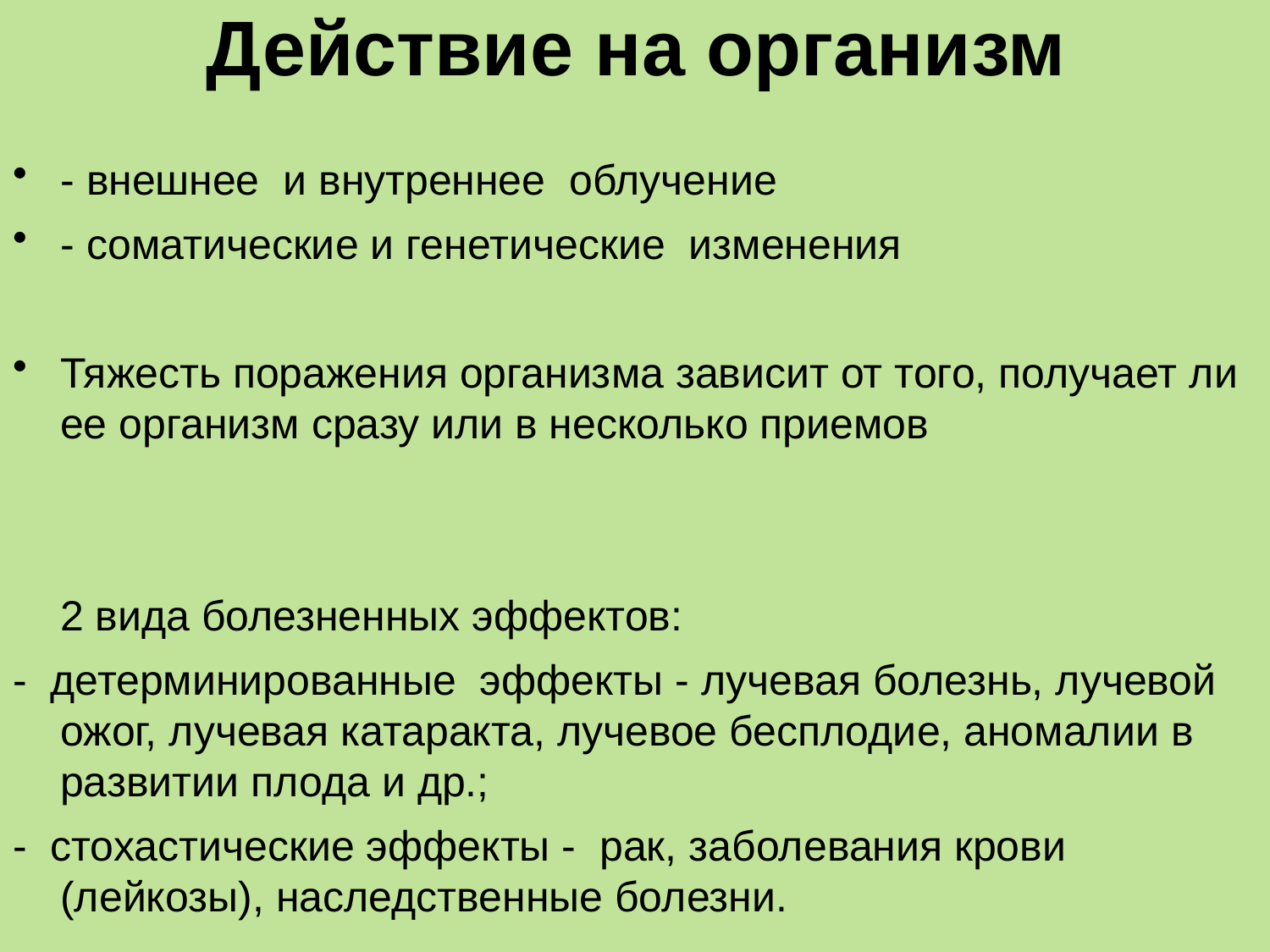

# Действие на организм
- внешнее  и внутреннее  облучение
- соматические и генетические  изменения

Тяжесть поражения организма зависит от того, получает ли ее организм сразу или в несколько приемов

    2 вида болезненных эффектов:
-  детерминированные  эффекты - лучевая болезнь, лучевой ожог, лучевая катаракта, лучевое бесплодие, аномалии в развитии плода и др.;
-  стохастические эффекты -  рак, заболевания крови (лейкозы), наследственные болезни.